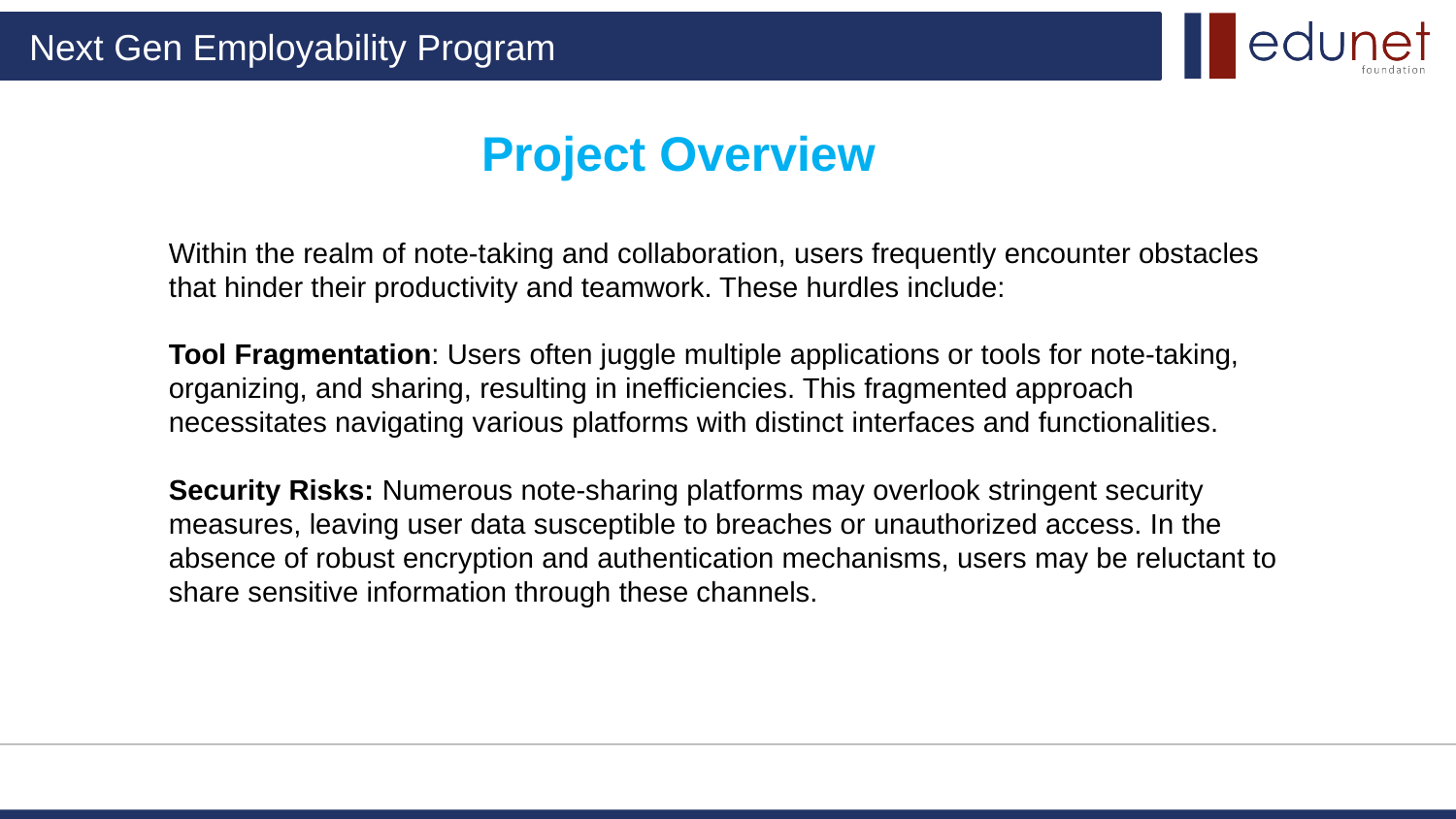

Project Overview

Within the realm of note-taking and collaboration, users frequently encounter obstacles that hinder their productivity and teamwork. These hurdles include:

Tool Fragmentation: Users often juggle multiple applications or tools for note-taking, organizing, and sharing, resulting in inefficiencies. This fragmented approach necessitates navigating various platforms with distinct interfaces and functionalities.

Security Risks: Numerous note-sharing platforms may overlook stringent security measures, leaving user data susceptible to breaches or unauthorized access. In the absence of robust encryption and authentication mechanisms, users may be reluctant to share sensitive information through these channels.